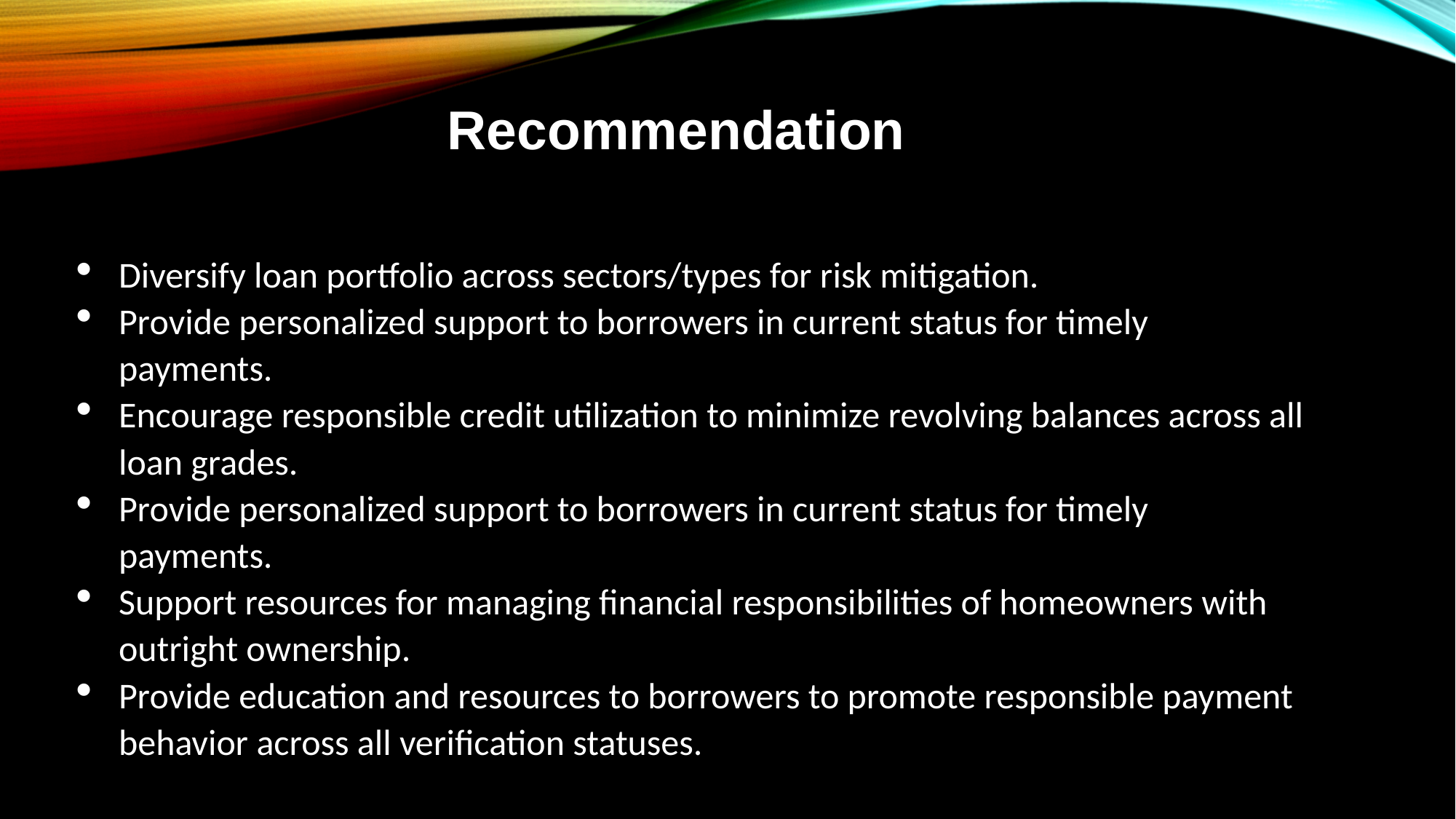

Recommendation
Diversify loan portfolio across sectors/types for risk mitigation.
Provide personalized support to borrowers in current status for timely payments.
Encourage responsible credit utilization to minimize revolving balances across all loan grades.
Provide personalized support to borrowers in current status for timely payments.
Support resources for managing financial responsibilities of homeowners with outright ownership.
Provide education and resources to borrowers to promote responsible payment behavior across all verification statuses.